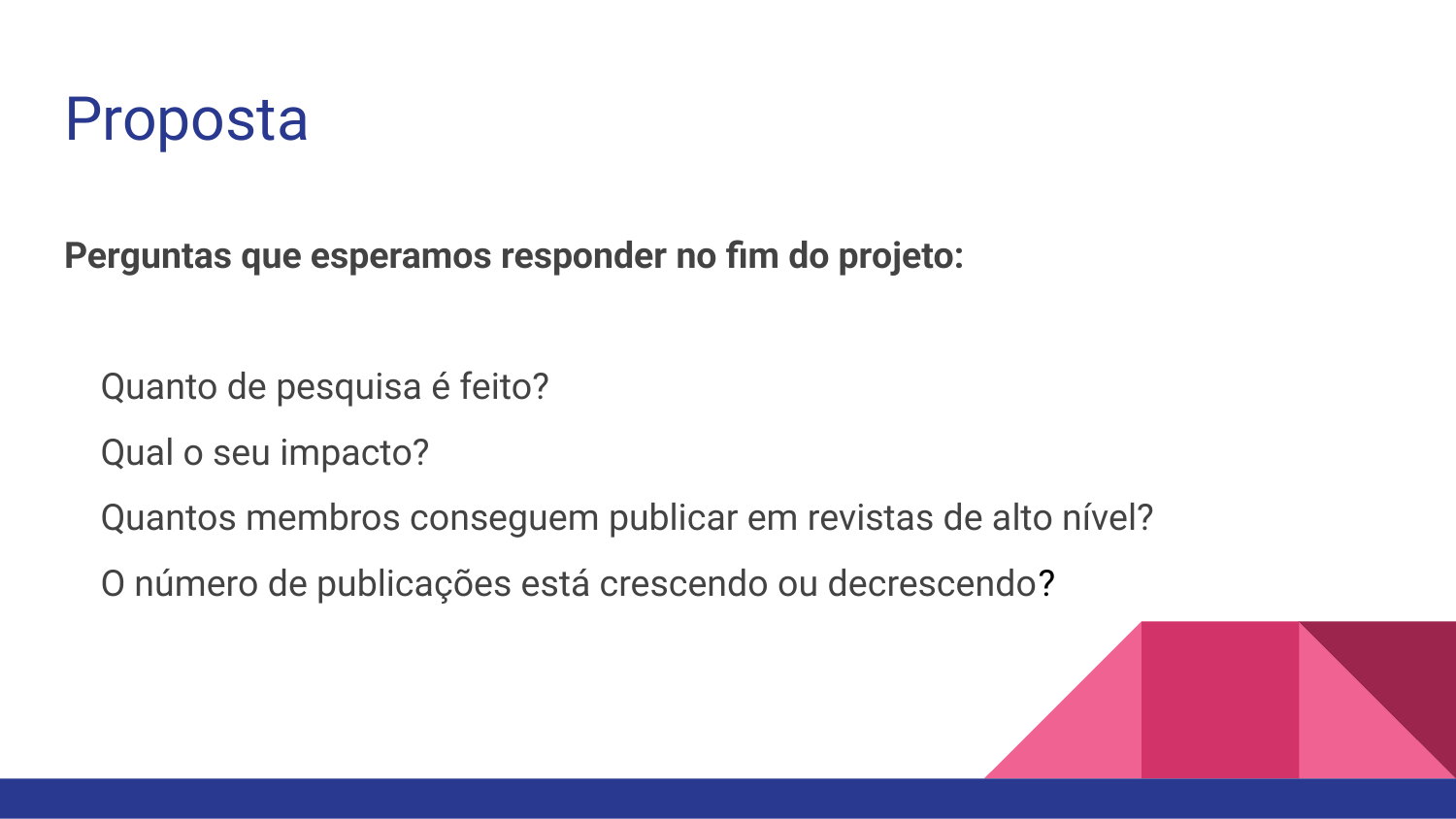

# Proposta

Perguntas que esperamos responder no fim do projeto:

Quanto de pesquisa é feito?
Qual o seu impacto?
Quantos membros conseguem publicar em revistas de alto nível?
O número de publicações está crescendo ou decrescendo?